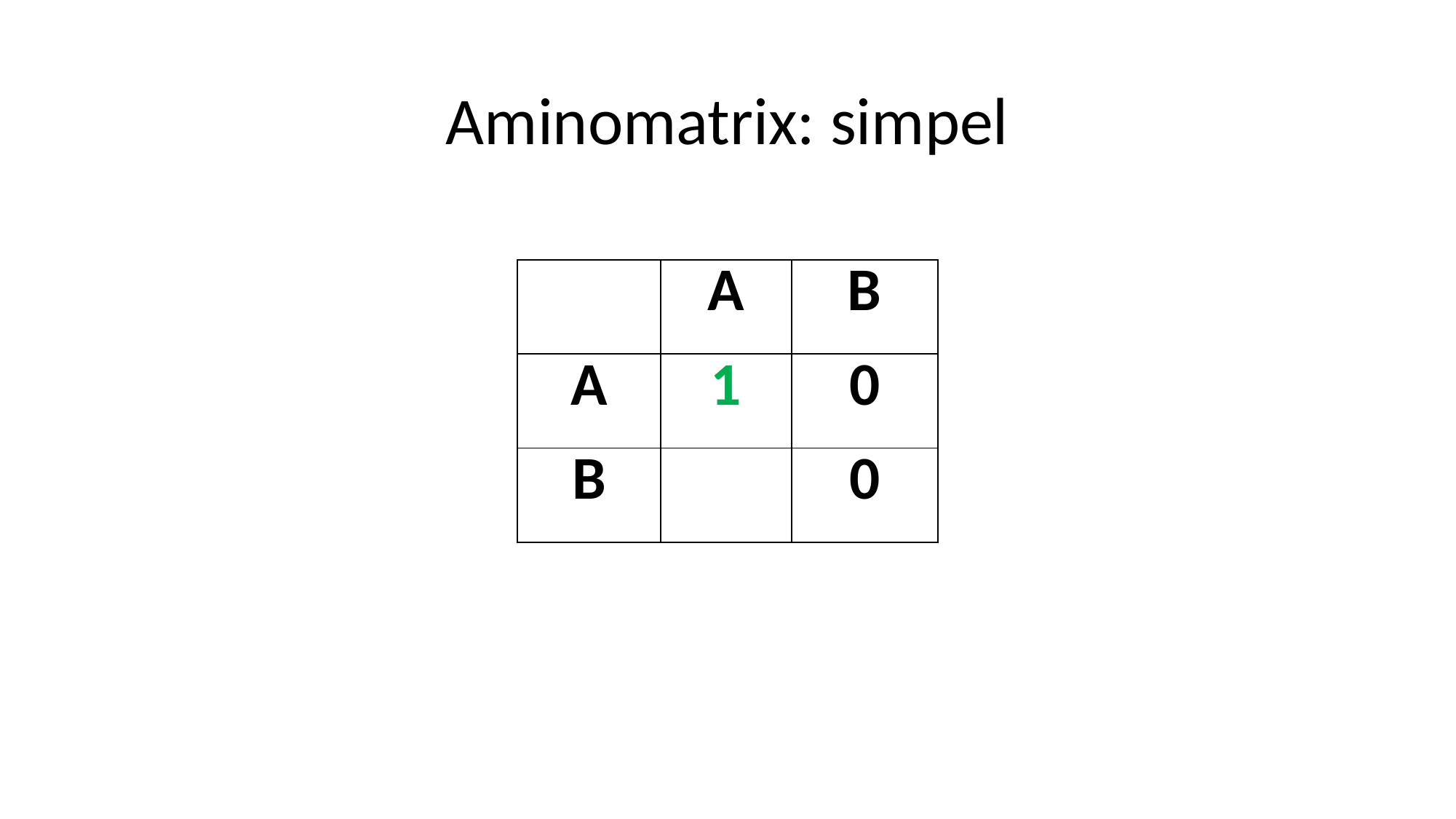

# Aminomatrix: simpel
|  | A | B |
| --- | --- | --- |
| A | 1 | 0 |
| B |  | 0 |